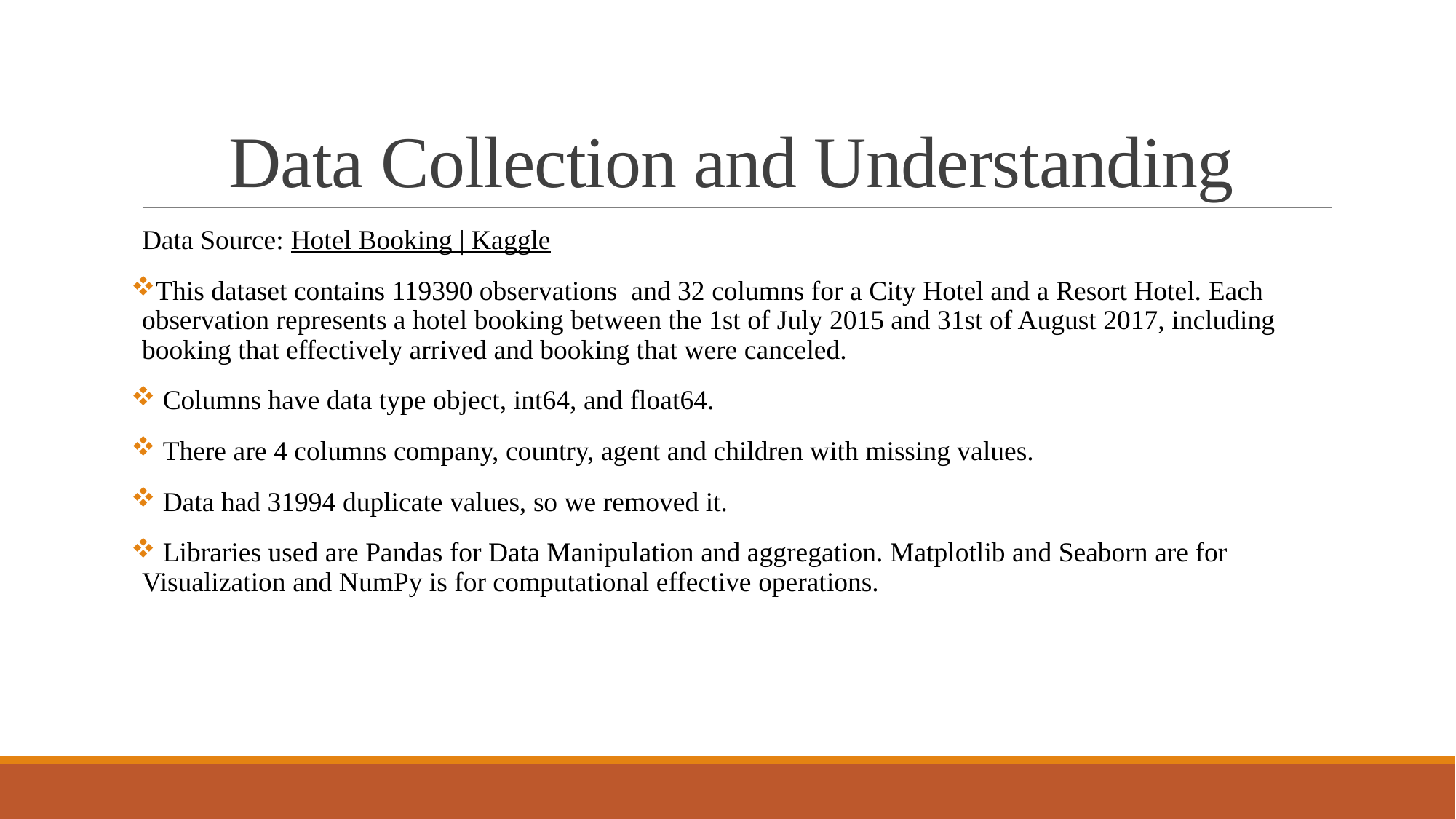

# Data Collection and Understanding
Data Source: Hotel Booking | Kaggle
This dataset contains 119390 observations  and 32 columns for a City Hotel and a Resort Hotel. Each observation represents a hotel booking between the 1st of July 2015 and 31st of August 2017, including booking that effectively arrived and booking that were canceled.
 Columns have data type object, int64, and float64.
 There are 4 columns company, country, agent and children with missing values.
 Data had 31994 duplicate values, so we removed it.
 Libraries used are Pandas for Data Manipulation and aggregation. Matplotlib and Seaborn are for Visualization and NumPy is for computational effective operations.